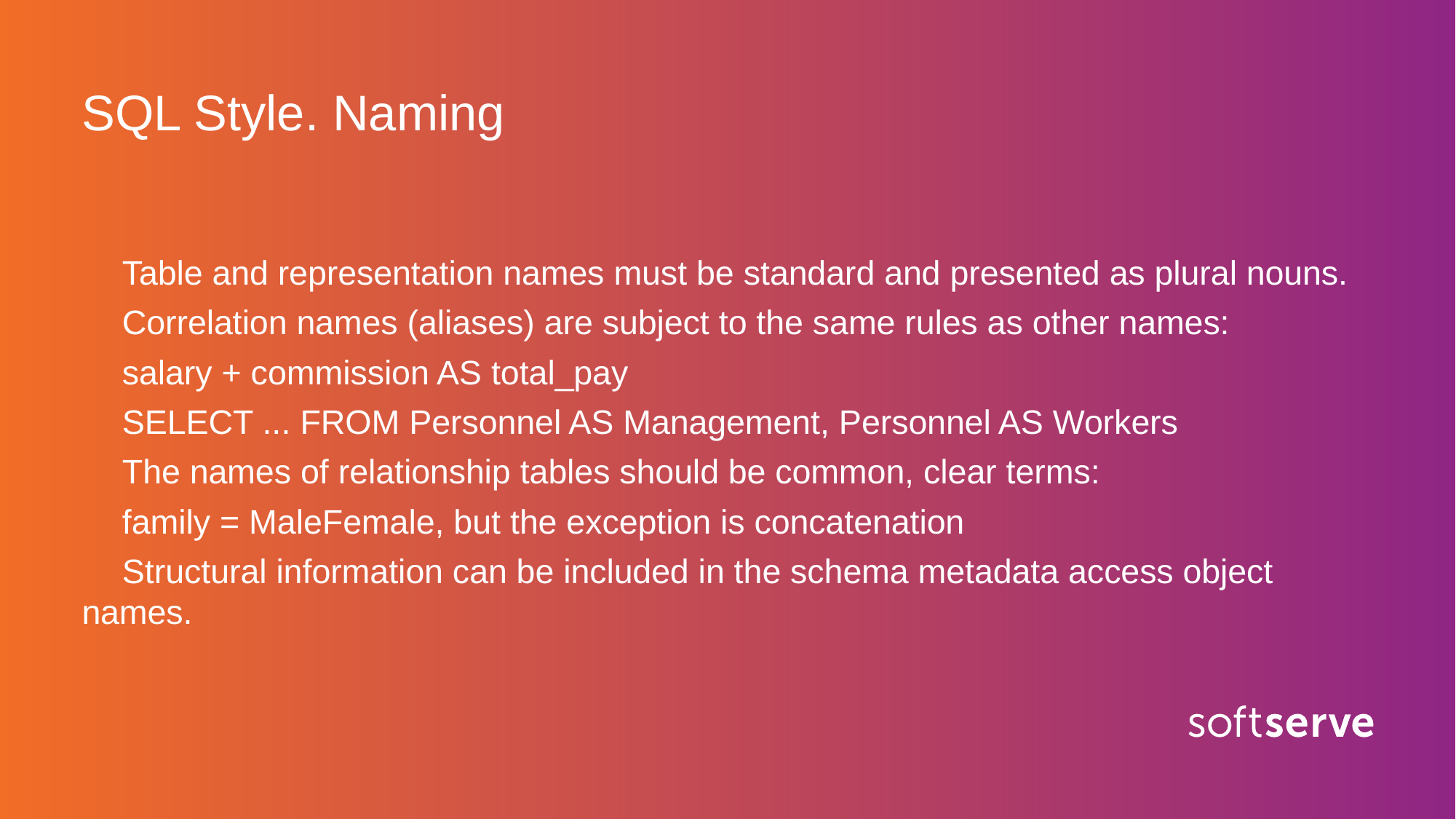

# SQL Style. Naming
Table and representation names must be standard and presented as plural nouns.
Correlation names (aliases) are subject to the same rules as other names:
salary + commission AS total_pay
SELECT ... FROM Personnel AS Management, Personnel AS Workers
The names of relationship tables should be common, clear terms:
family = MaleFemale, but the exception is concatenation
Structural information can be included in the schema metadata access object names.